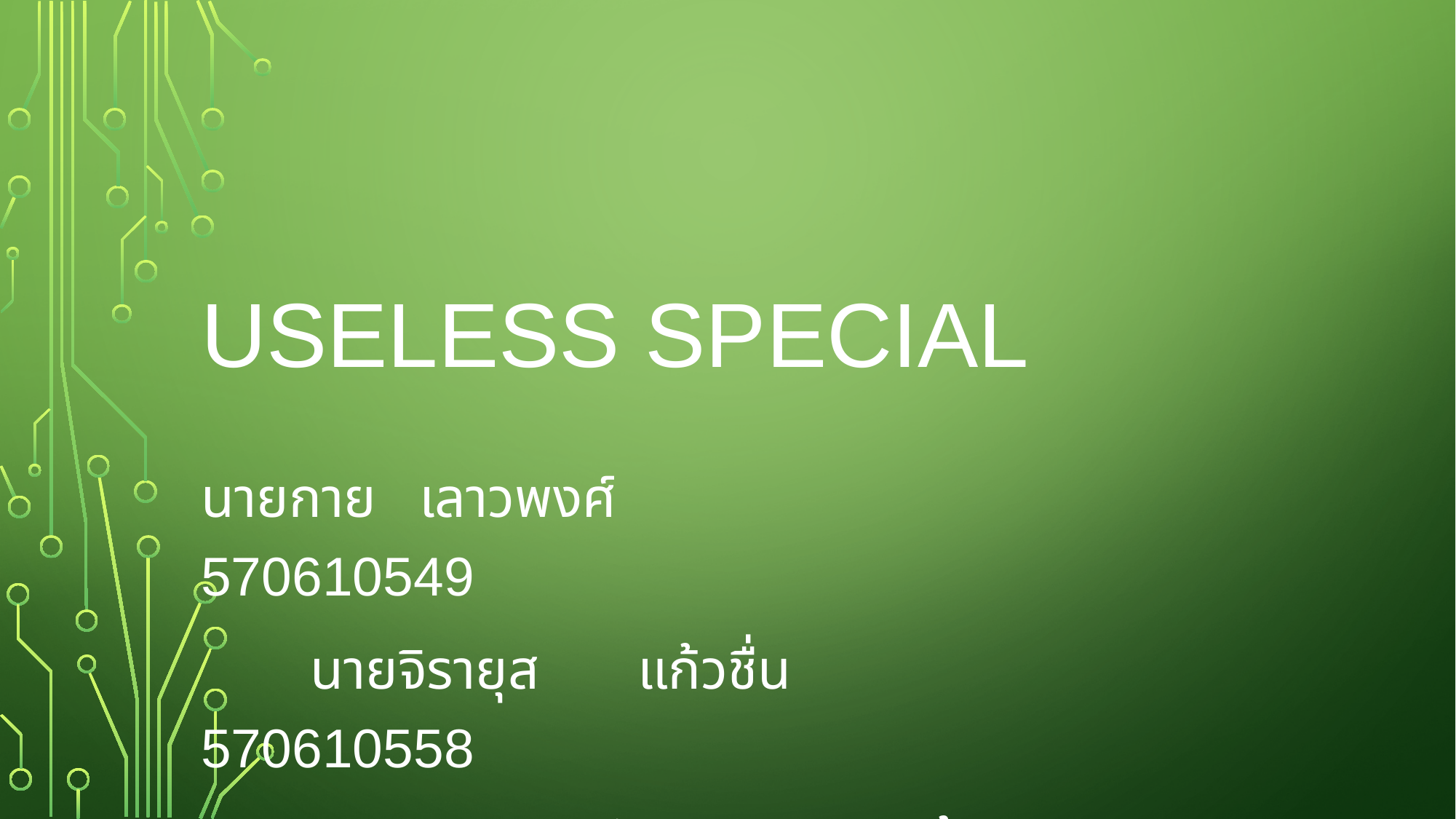

# Useless special
นายกาย	เลาวพงศ์					570610549
	นายจิรายุส	แก้วชื่น					570610558
		นางสาวณัจญา	พรหมณ์น้อย		570610566